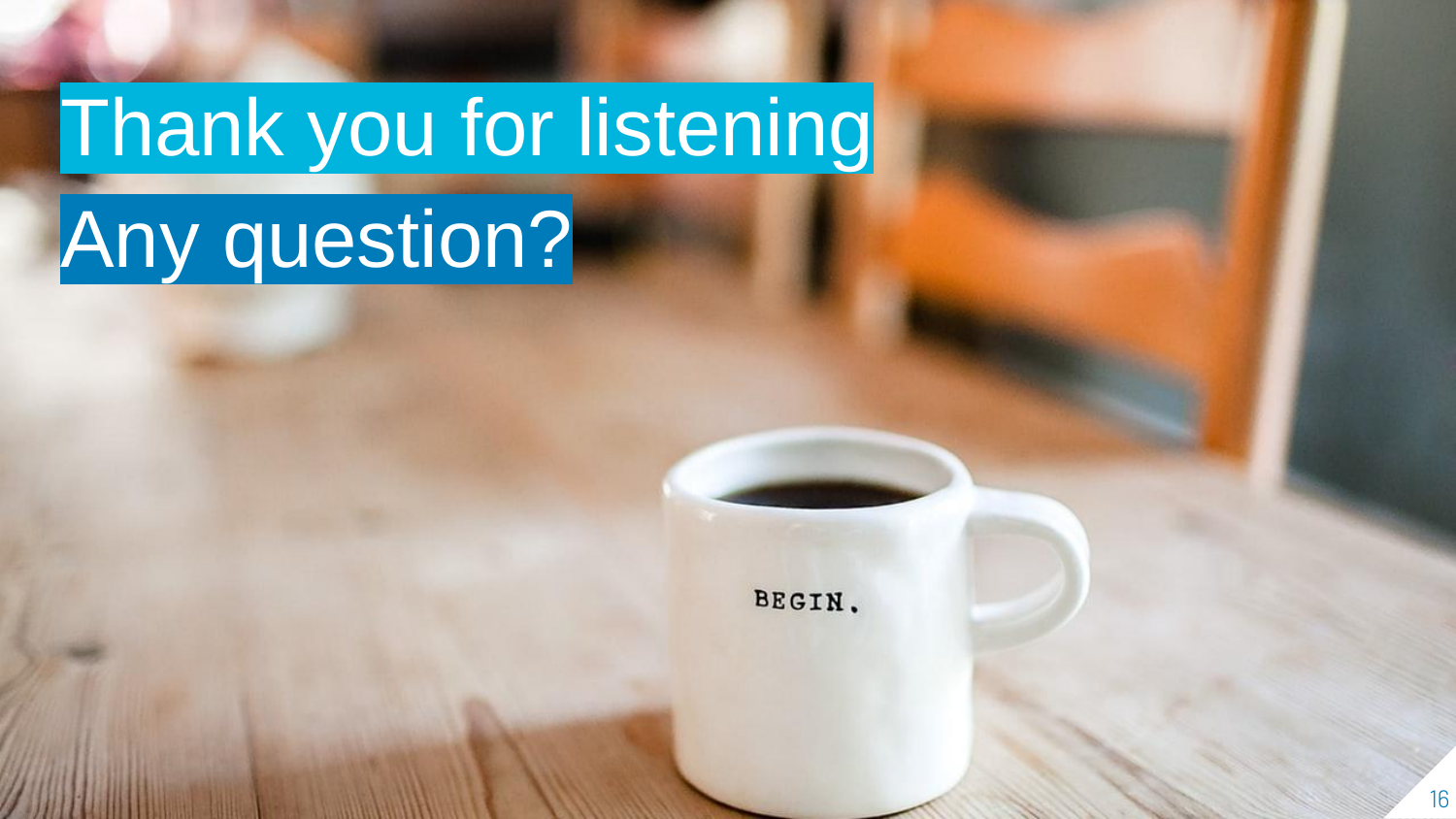

Thank you for listening
Any question?
16